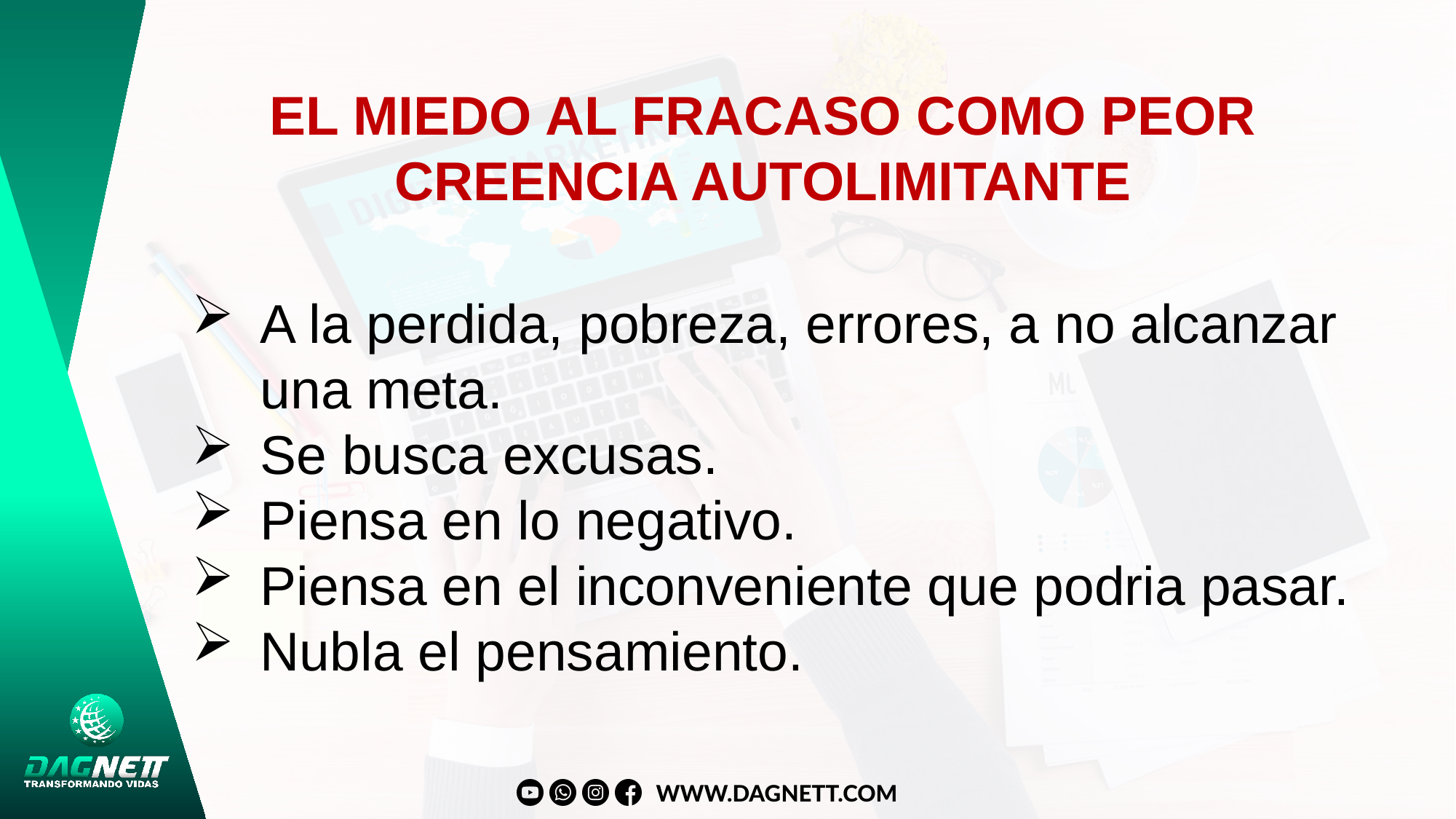

EL MIEDO AL FRACASO COMO PEOR CREENCIA AUTOLIMITANTE
A la perdida, pobreza, errores, a no alcanzar una meta.
Se busca excusas.
Piensa en lo negativo.
Piensa en el inconveniente que podria pasar.
Nubla el pensamiento.